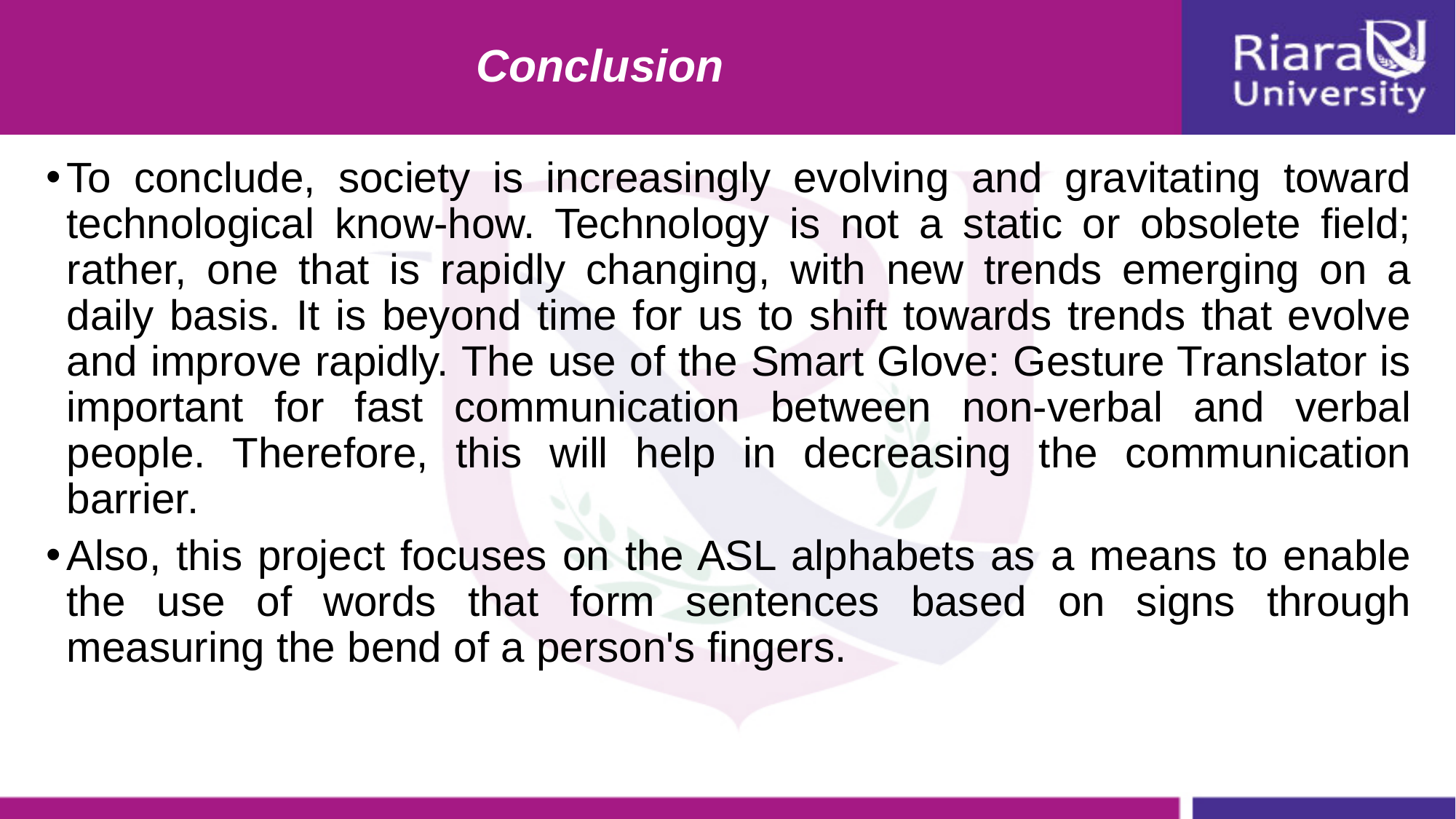

# Conclusion
To conclude, society is increasingly evolving and gravitating toward technological know-how. Technology is not a static or obsolete field; rather, one that is rapidly changing, with new trends emerging on a daily basis. It is beyond time for us to shift towards trends that evolve and improve rapidly. The use of the Smart Glove: Gesture Translator is important for fast communication between non-verbal and verbal people. Therefore, this will help in decreasing the communication barrier.
Also, this project focuses on the ASL alphabets as a means to enable the use of words that form sentences based on signs through measuring the bend of a person's fingers.